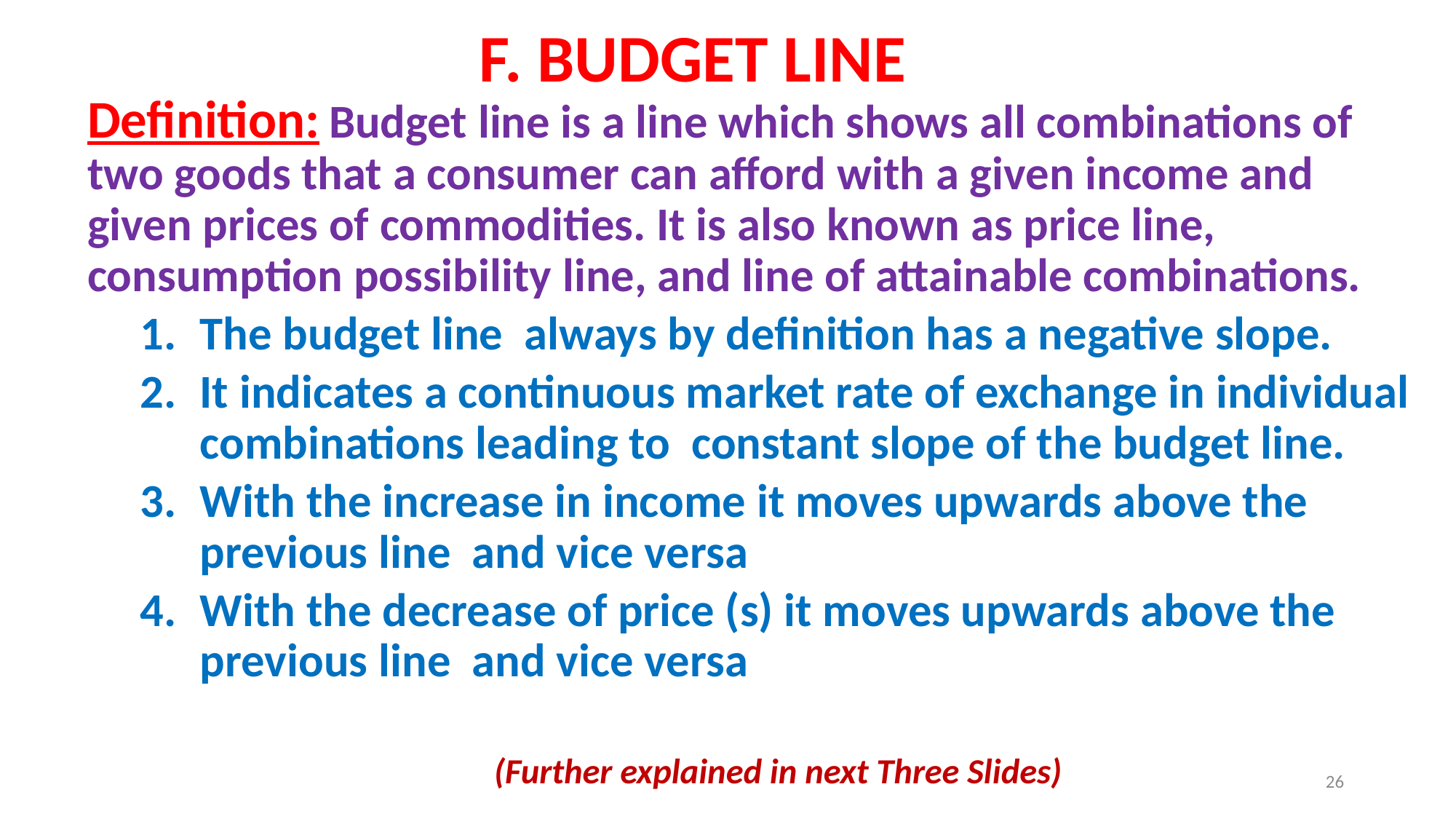

# F. BUDGET LINE
Definition: Budget line is a line which shows all combinations of two goods that a consumer can afford with a given income and given prices of commodities. It is also known as price line, consumption possibility line, and line of attainable combinations.
The budget line  always by definition has a negative slope.
It indicates a continuous market rate of exchange in individual combinations leading to  constant slope of the budget line.
With the increase in income it moves upwards above the previous line  and vice versa
With the decrease of price (s) it moves upwards above the previous line  and vice versa

(Further explained in next Three Slides)
26